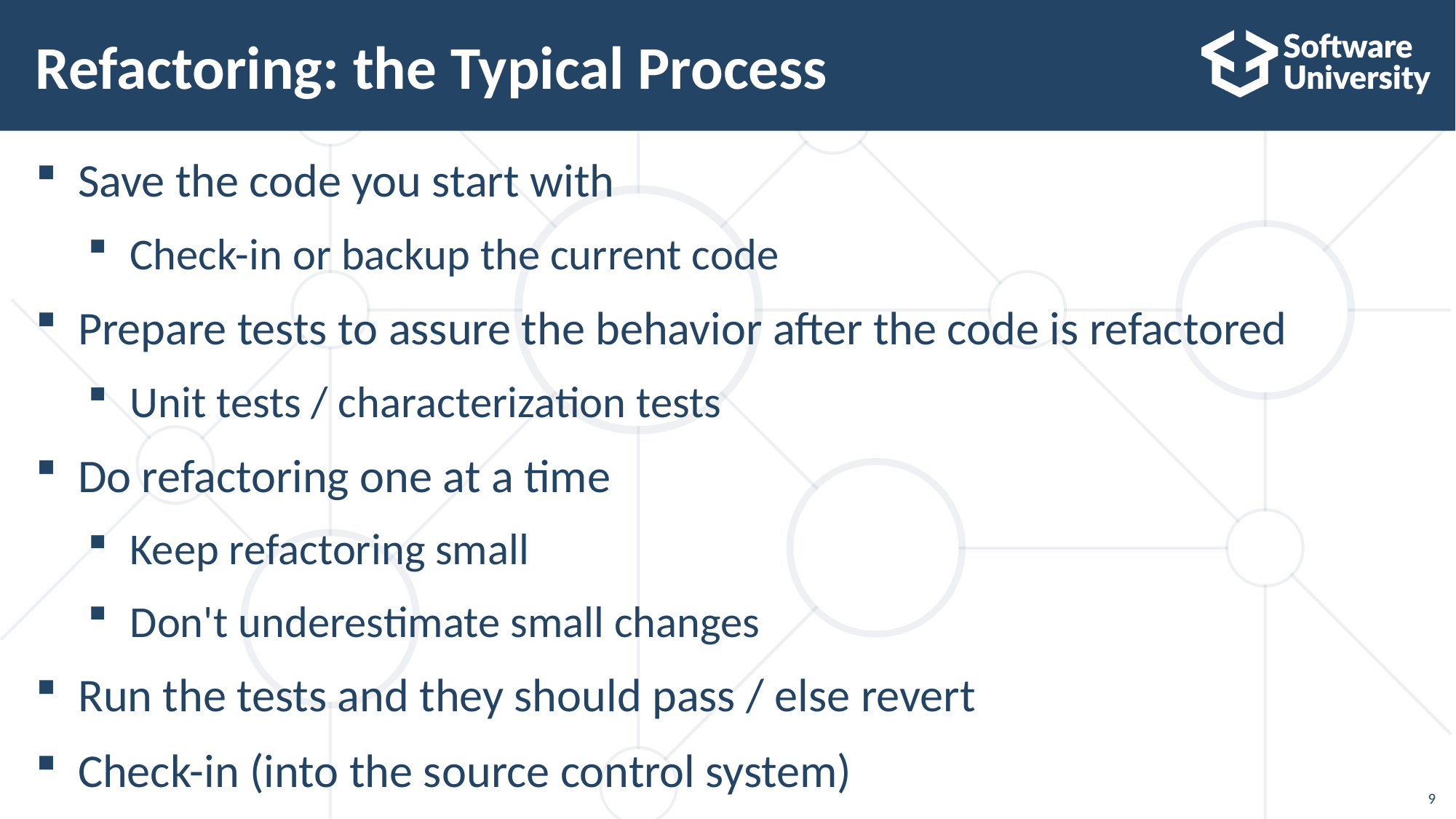

# Refactoring: the Typical Process
Save the code you start with
Check-in or backup the current code
Prepare tests to assure the behavior after the code is refactored
Unit tests / characterization tests
Do refactoring one at a time
Keep refactoring small
Don't underestimate small changes
Run the tests and they should pass / else revert
Check-in (into the source control system)
9